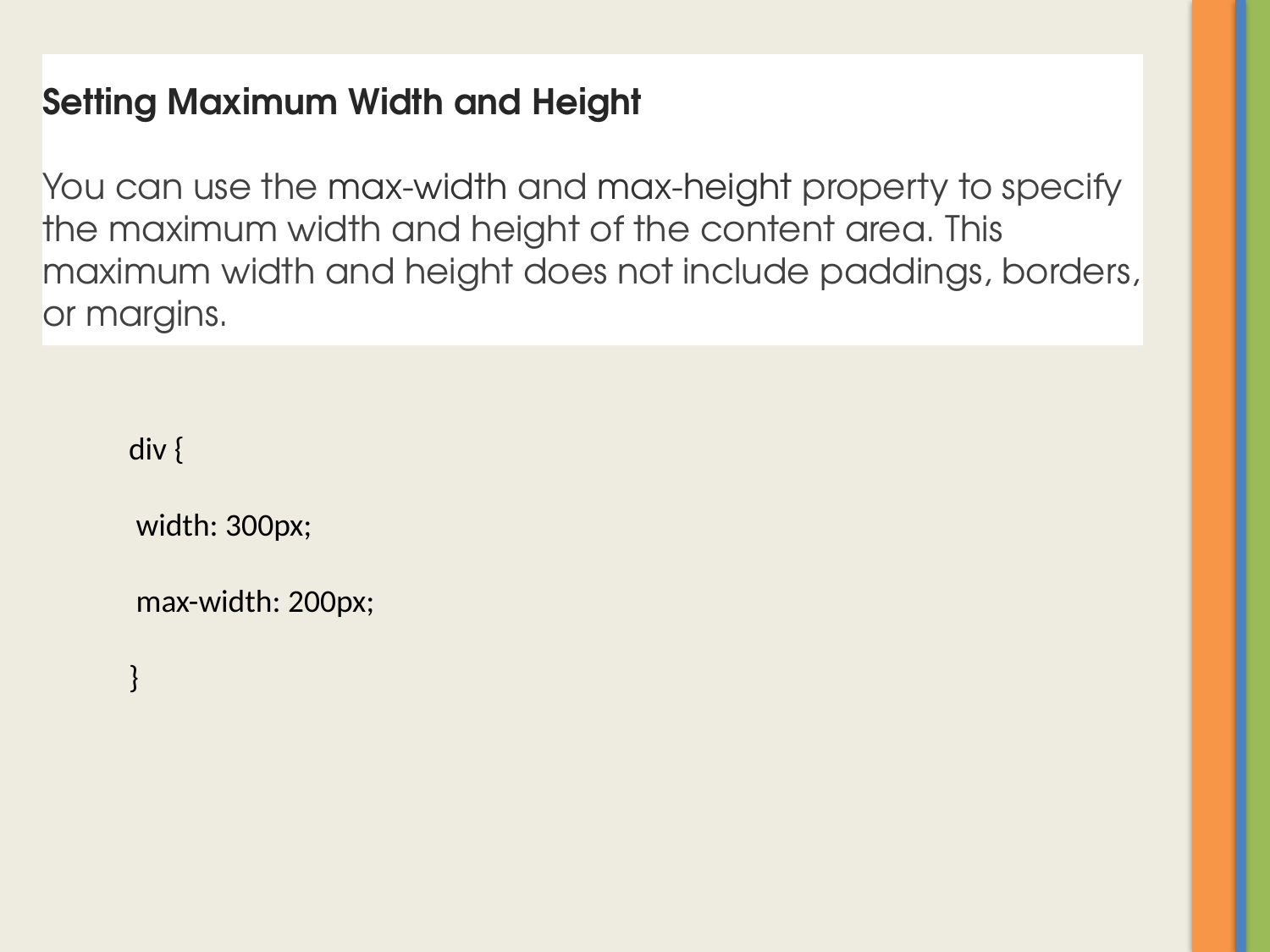

Setting Maximum Width and Height

You can use the max-width and max-height property to specify the maximum width and height of the content area. This maximum width and height does not include paddings, borders, or margins.
div {

 width: 300px;

 max-width: 200px;

}